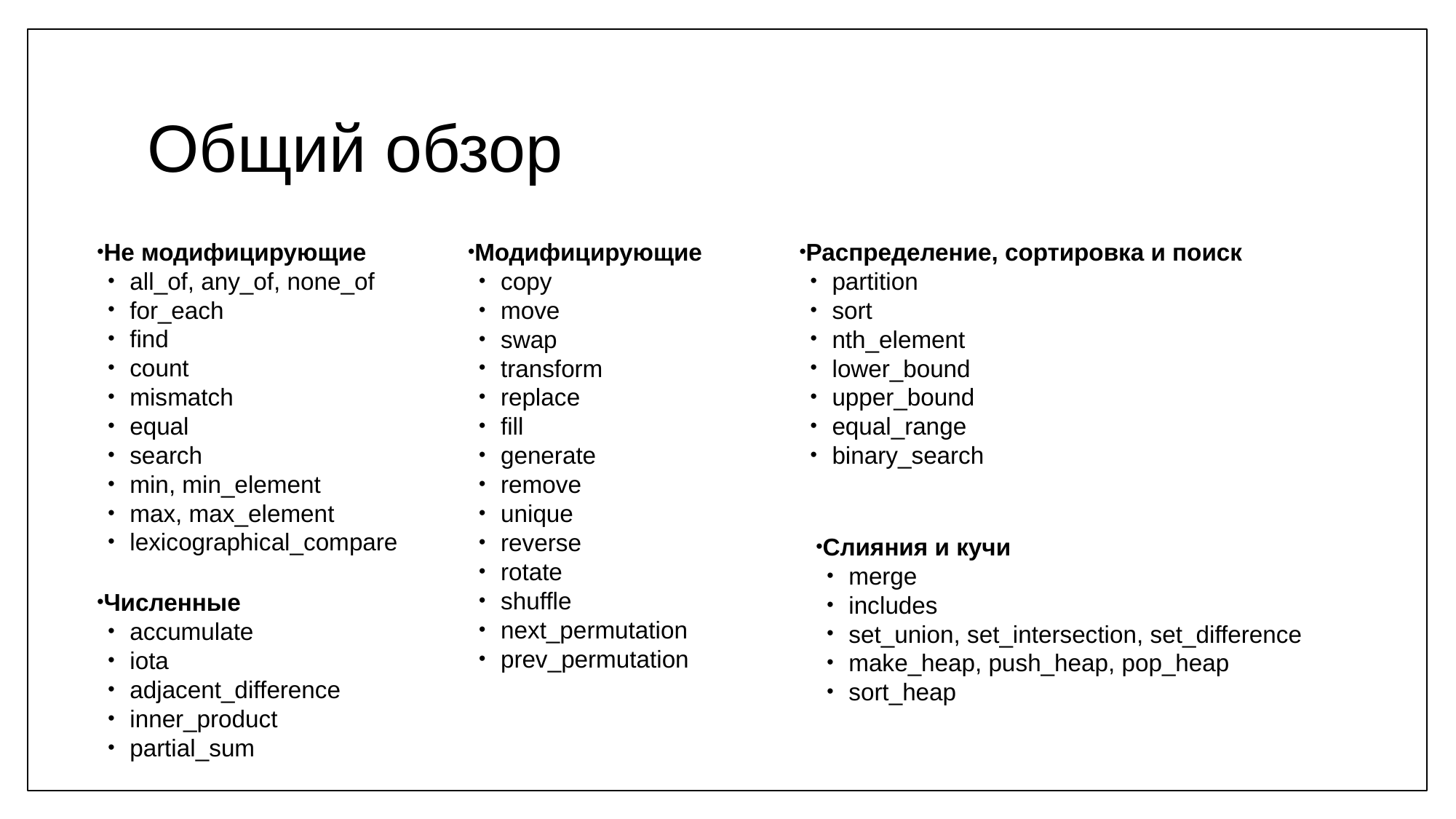

# Общий обзор
Не модифицирующие
all_of, any_of, none_of
for_each
find
count
mismatch
equal
search
min, min_element
max, max_element
lexicographical_compare

Модифицирующие
copy
move
swap
transform
replace
fill
generate
remove
unique
reverse
rotate
shuffle
next_permutation
prev_permutation
Распределение, сортировка и поиск
partition
sort
nth_element
lower_bound
upper_bound
equal_range
binary_search
Слияния и кучи
merge
includes
set_union, set_intersection, set_difference
make_heap, push_heap, pop_heap
sort_heap
Численные
accumulate
iota
adjacent_difference
inner_product
partial_sum